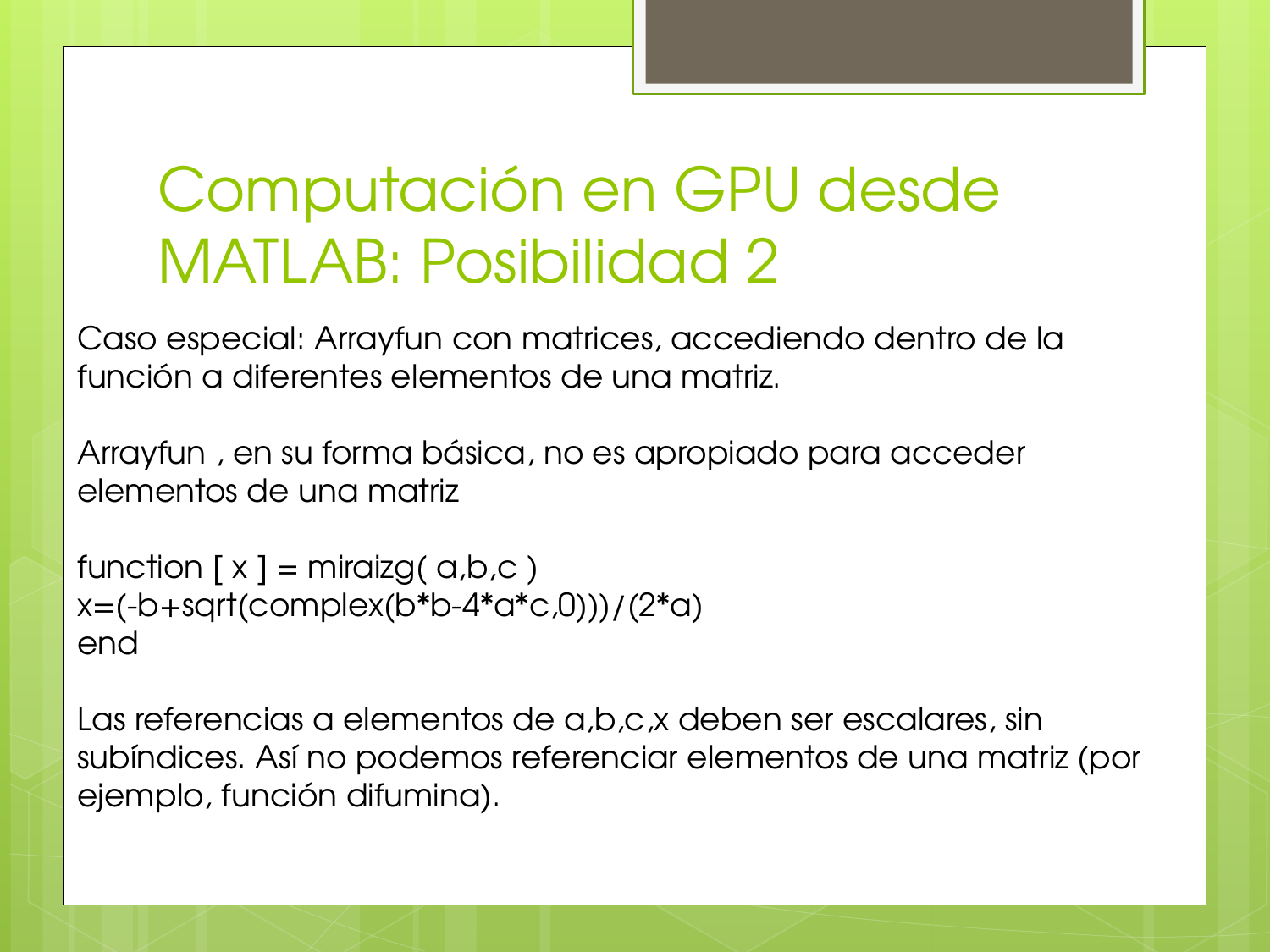

# Computación en GPU desde MATLAB: Posibilidad 2
Caso especial: Arrayfun con matrices, accediendo dentro de la función a diferentes elementos de una matriz.

Arrayfun , en su forma básica, no es apropiado para acceder elementos de una matriz

function [ x ] = miraizg( a,b,c )
x=(-b+sqrt(complex(b*b-4*a*c,0)))/(2*a)
end

Las referencias a elementos de a,b,c,x deben ser escalares, sin subíndices. Así no podemos referenciar elementos de una matriz (por ejemplo, función difumina).